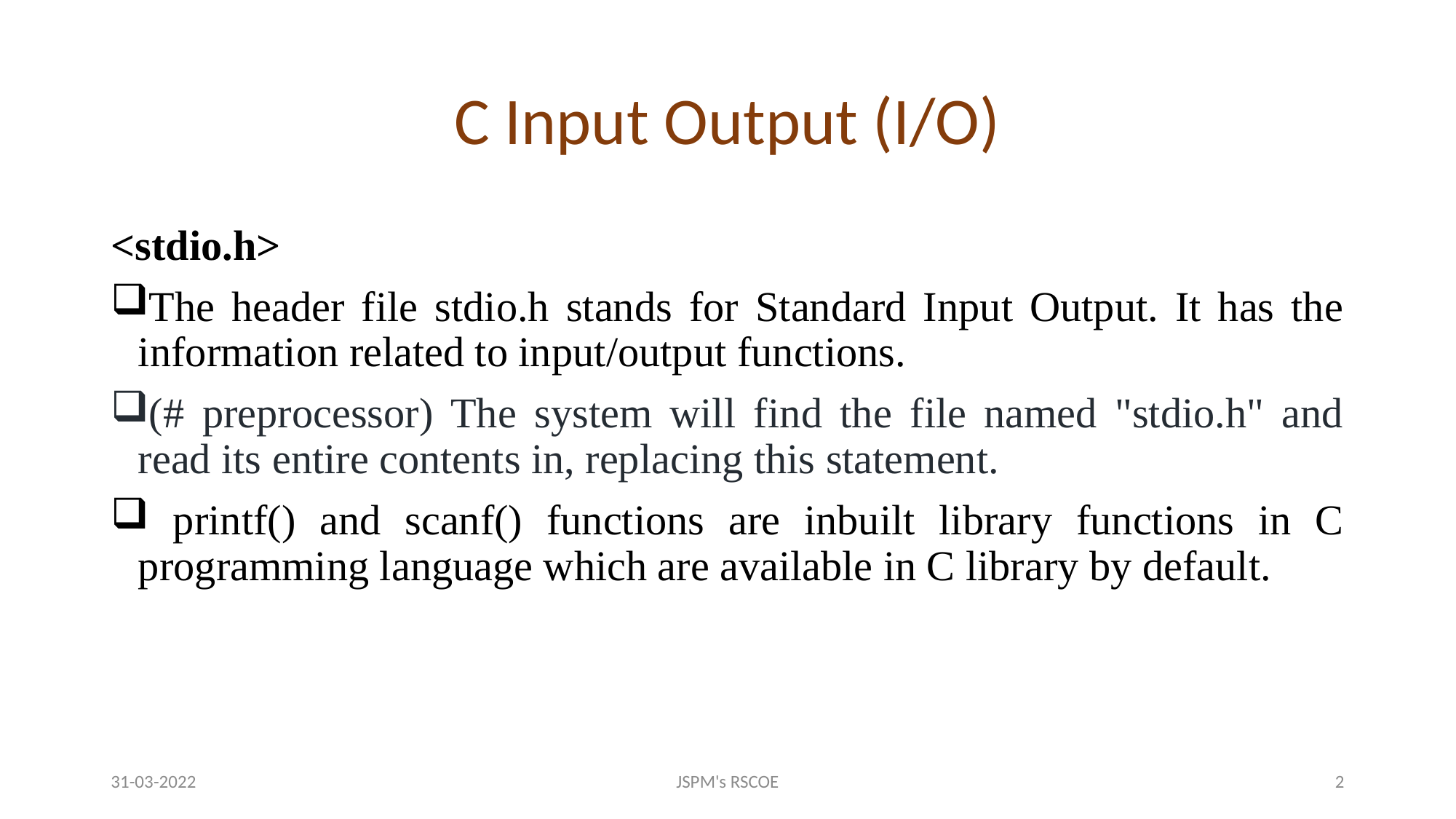

# C Input Output (I/O)
<stdio.h>
The header file stdio.h stands for Standard Input Output. It has the information related to input/output functions.
(# preprocessor) The system will find the file named "stdio.h" and read its entire contents in, replacing this statement.
 printf() and scanf() functions are inbuilt library functions in C programming language which are available in C library by default.

31-03-2022
JSPM's RSCOE
2